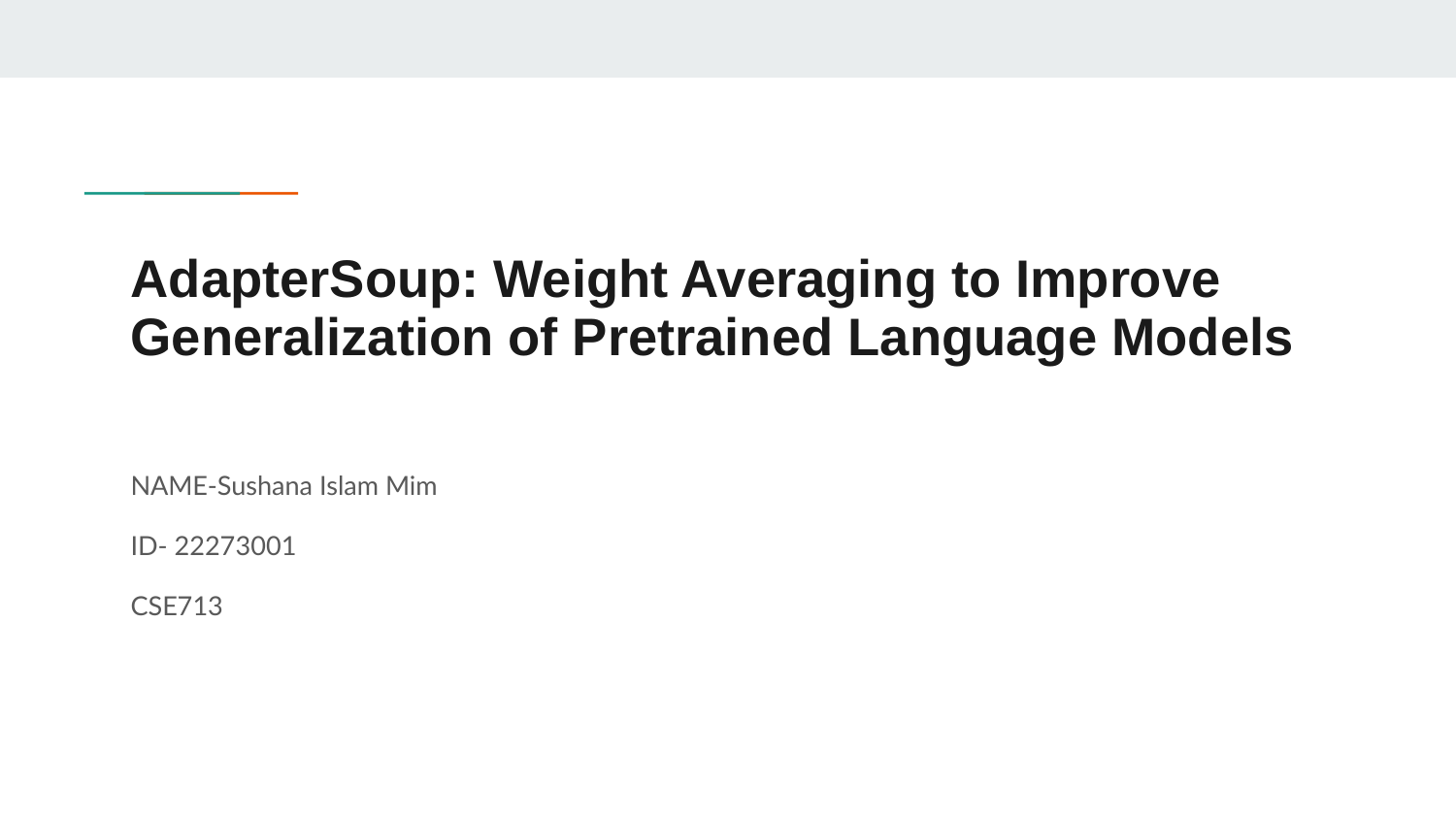

# AdapterSoup: Weight Averaging to Improve Generalization of Pretrained Language Models
NAME-Sushana Islam Mim
ID- 22273001
CSE713